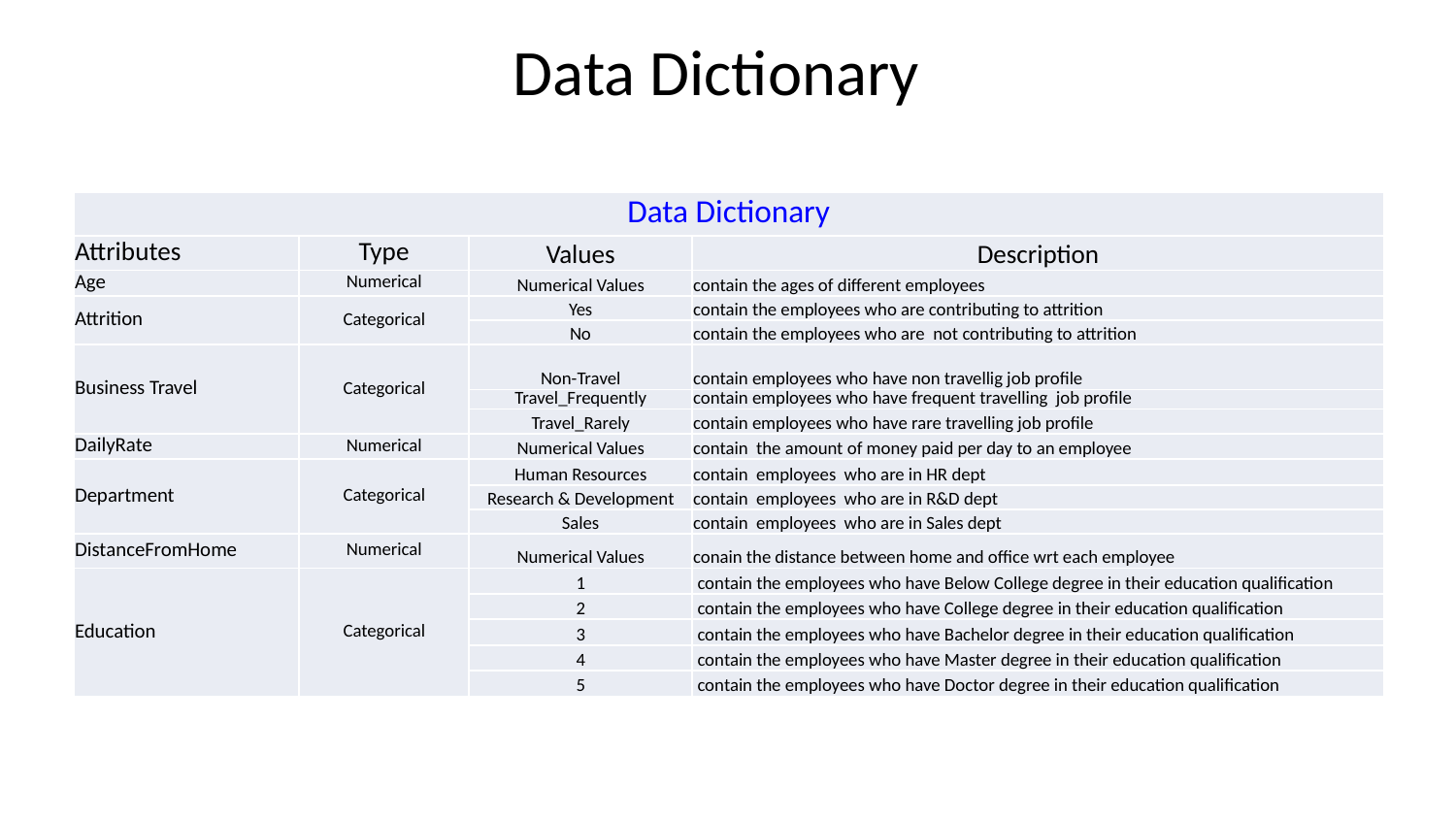

Data Dictionary

| Data Dictionary |  |  |  |
| --- | --- | --- | --- |
| Attributes | Type | Values | Description |
| Age | Numerical | Numerical Values | contain the ages of different employees |
| Attrition | Categorical | Yes | contain the employees who are contributing to attrition |
|  |  | No | contain the employees who are not contributing to attrition |
| Business Travel | Categorical | Non-Travel | contain employees who have non travellig job profile |
|  |  | Travel\_Frequently | contain employees who have frequent travelling job profile |
|  |  | Travel\_Rarely | contain employees who have rare travelling job profile |
| DailyRate | Numerical | Numerical Values | contain the amount of money paid per day to an employee |
| Department | Categorical | Human Resources | contain employees who are in HR dept |
|  |  | Research & Development | contain employees who are in R&D dept |
|  |  | Sales | contain employees who are in Sales dept |
| DistanceFromHome | Numerical | Numerical Values | conain the distance between home and office wrt each employee |
| Education | Categorical | 1 | contain the employees who have Below College degree in their education qualification |
|  |  | 2 | contain the employees who have College degree in their education qualification |
|  |  | 3 | contain the employees who have Bachelor degree in their education qualification |
|  |  | 4 | contain the employees who have Master degree in their education qualification |
|  |  | 5 | contain the employees who have Doctor degree in their education qualification |